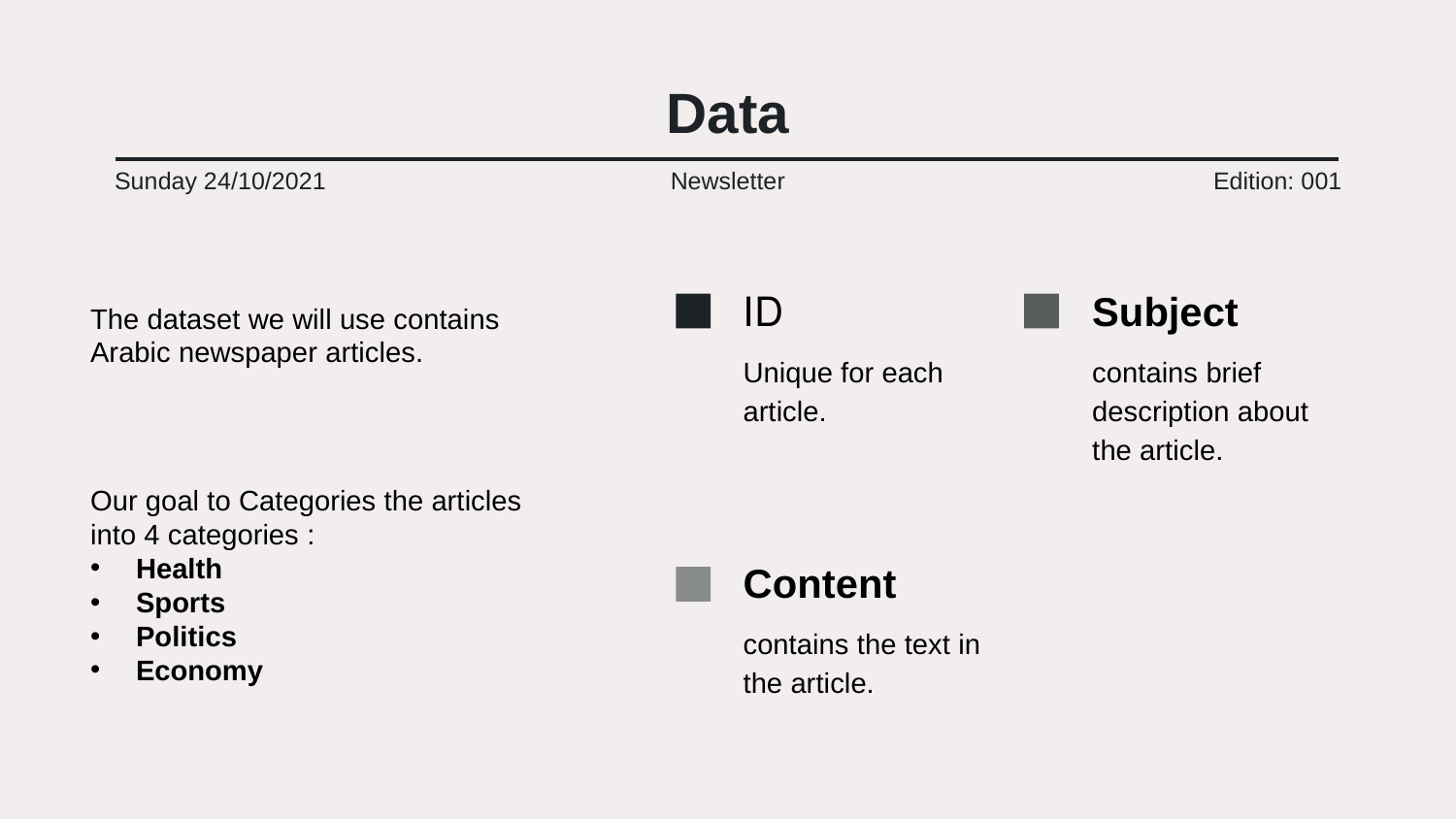

# Data
Sunday 24/10/2021
Newsletter
Edition: 001
ID
Subject
The dataset we will use contains Arabic newspaper articles.

Unique for each article.
contains brief description about the article.
Our goal to Categories the articles into 4 categories :
Health
Sports
Politics
Economy

Content

contains the text in the article.